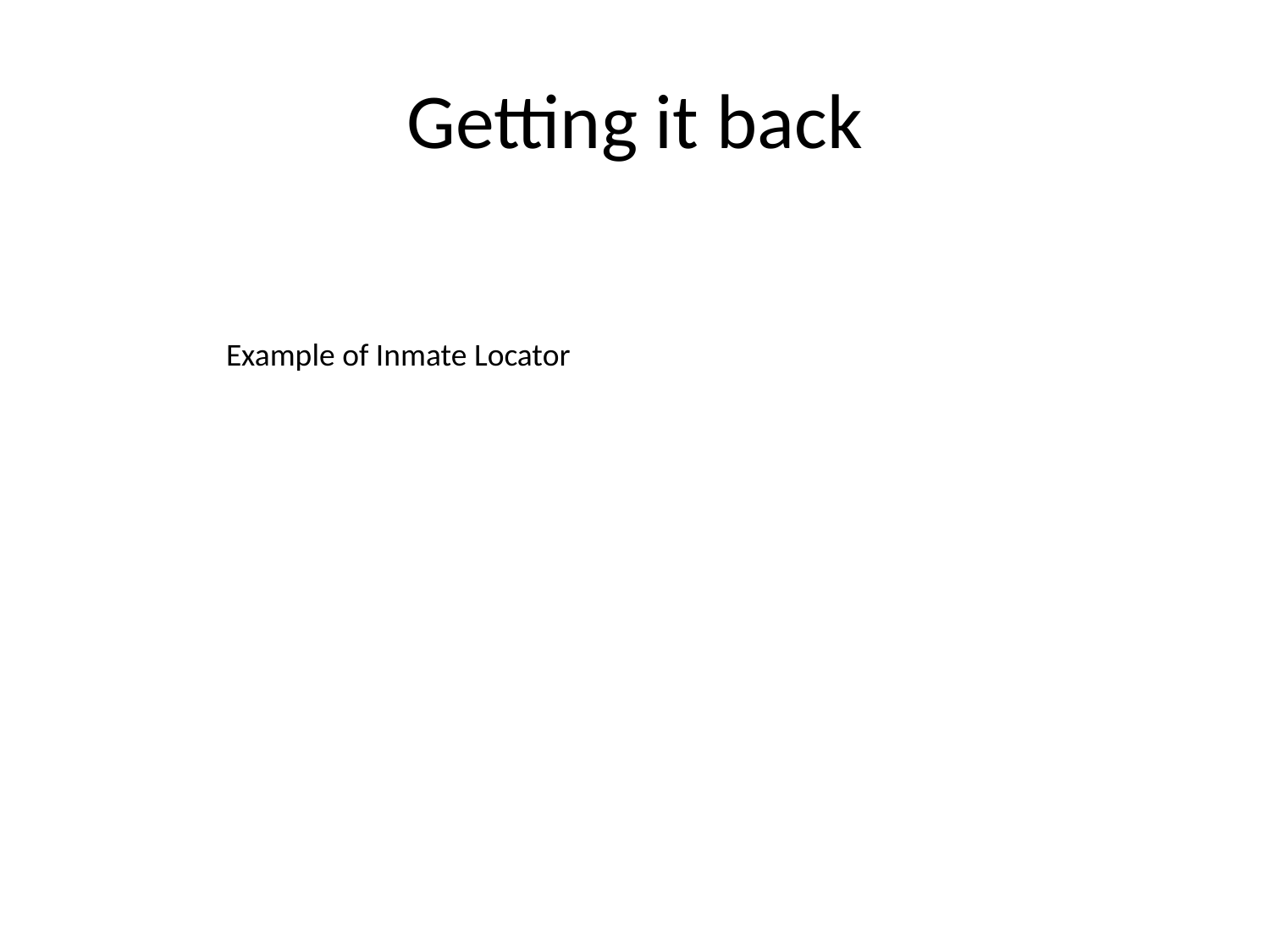

# Getting it back
Example of Inmate Locator